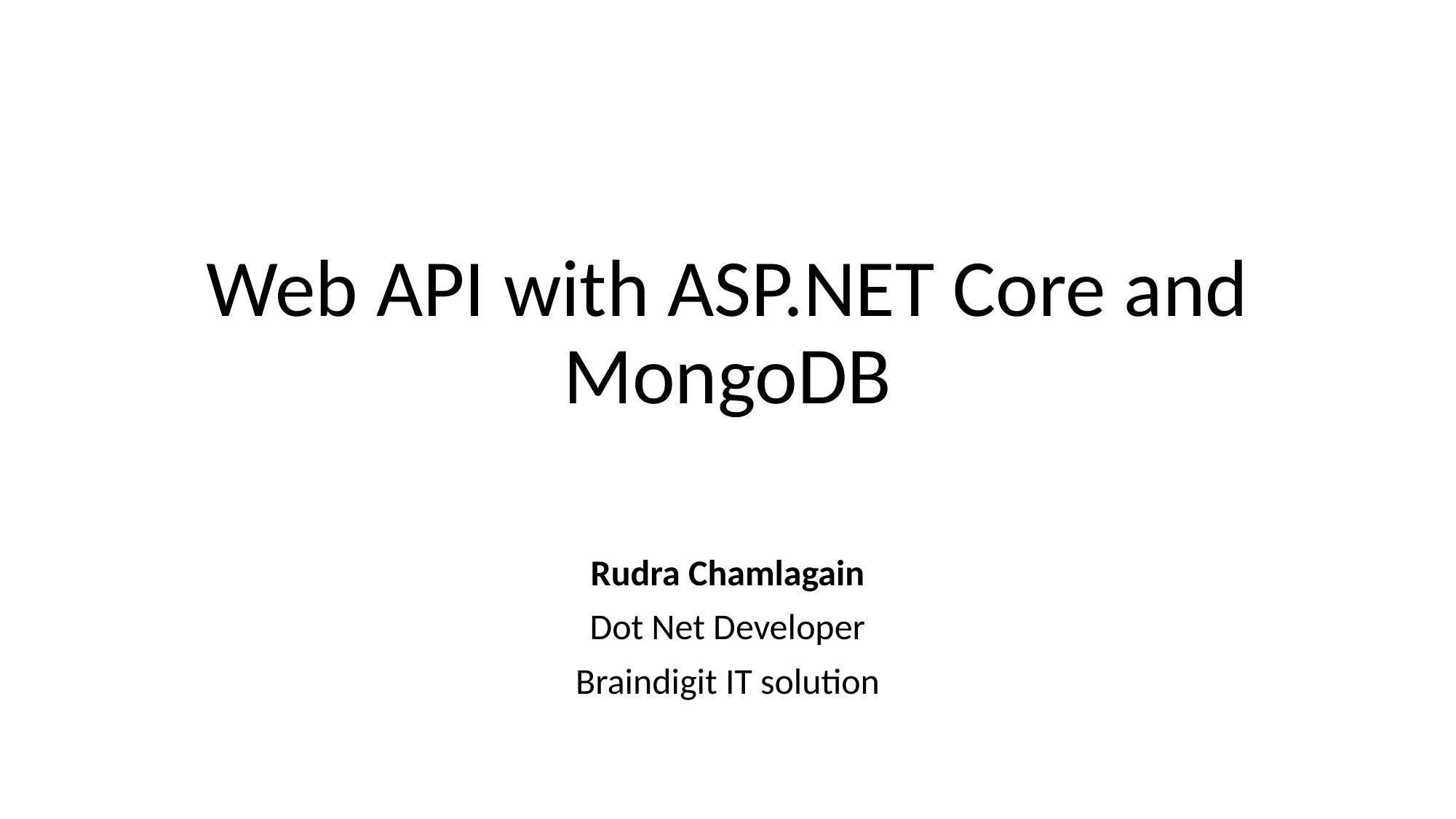

# Web API with ASP.NET Core and MongoDB
Rudra Chamlagain
Dot Net Developer
Braindigit IT solution